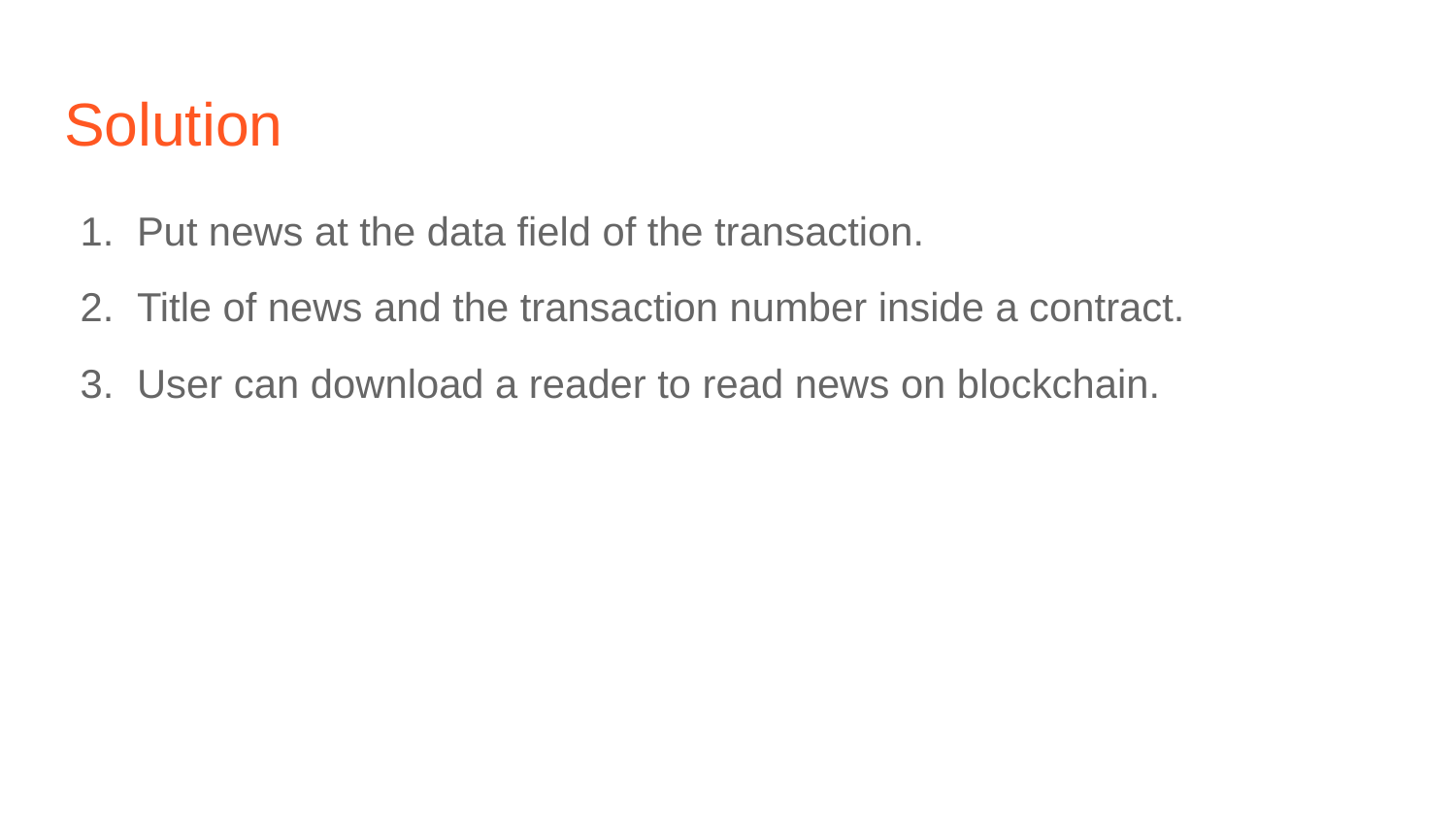

# Solution
Put news at the data field of the transaction.
Title of news and the transaction number inside a contract.
User can download a reader to read news on blockchain.